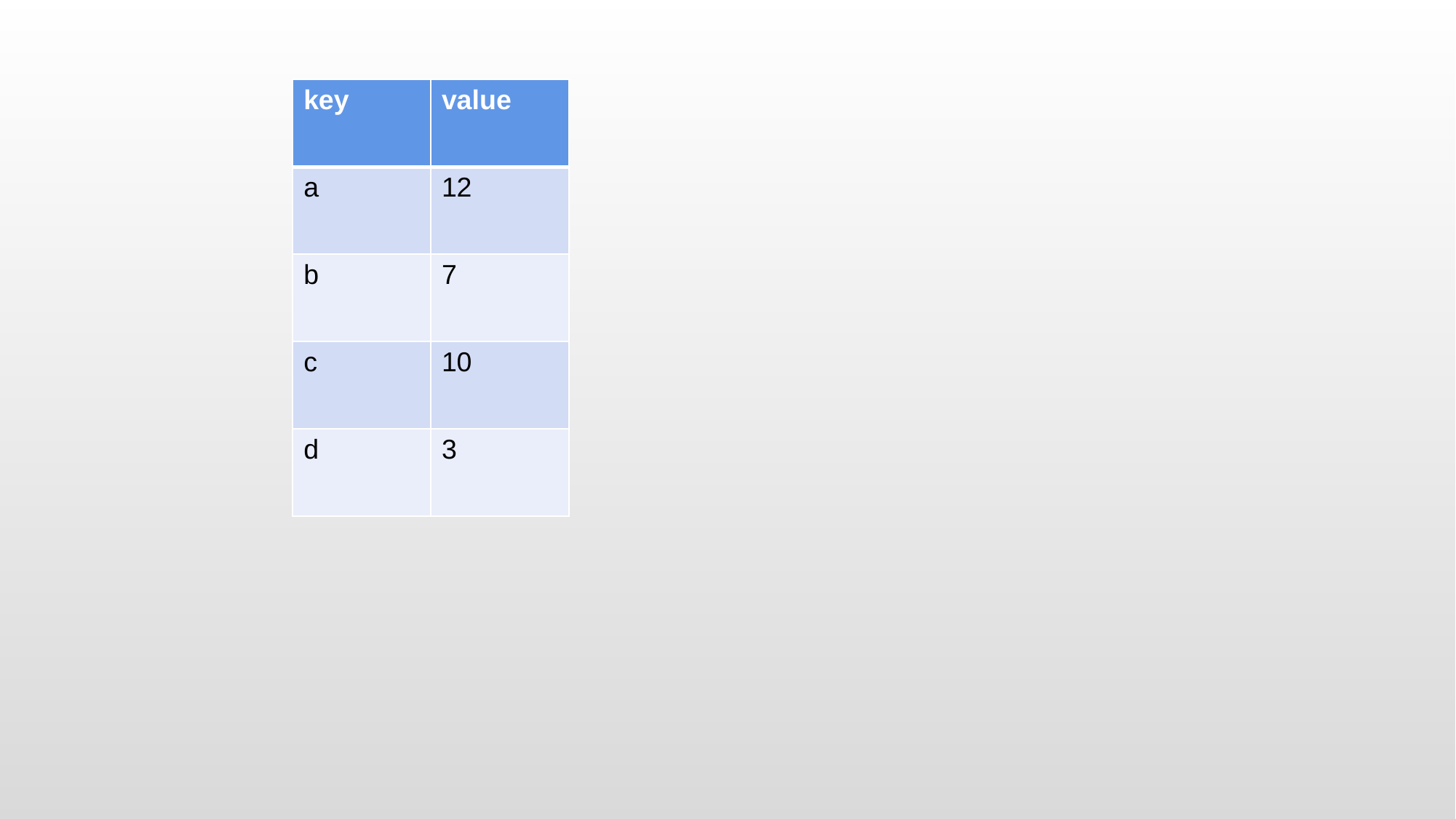

| key | value |
| --- | --- |
| a | 12 |
| b | 7 |
| c | 10 |
| d | 3 |